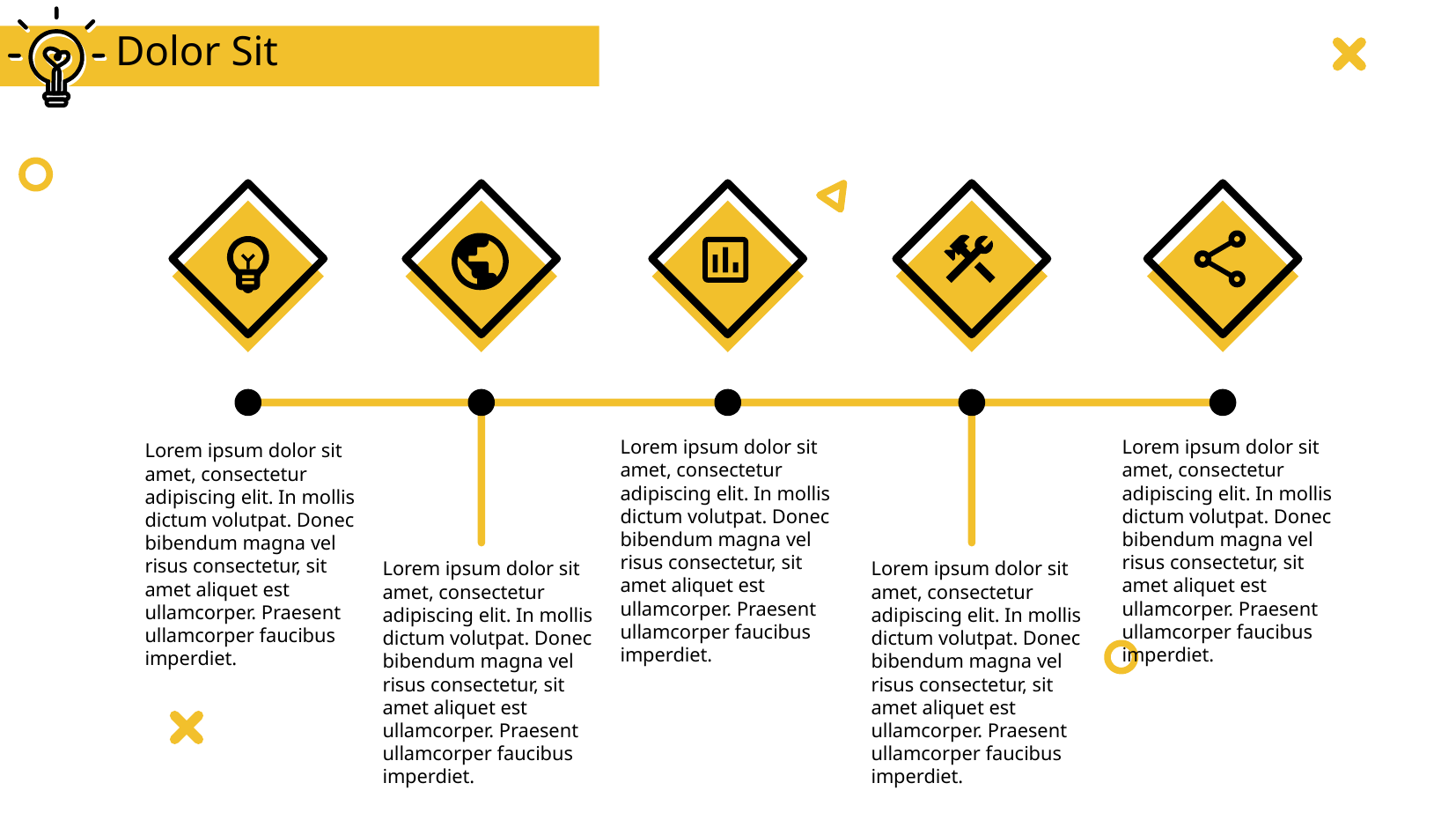

# Dolor Sit

Lorem ipsum dolor sit amet, consectetur adipiscing elit. In mollis dictum volutpat. Donec bibendum magna vel risus consectetur, sit amet aliquet est ullamcorper. Praesent ullamcorper faucibus imperdiet.
Lorem ipsum dolor sit amet, consectetur adipiscing elit. In mollis dictum volutpat. Donec bibendum magna vel risus consectetur, sit amet aliquet est ullamcorper. Praesent ullamcorper faucibus imperdiet.
Lorem ipsum dolor sit amet, consectetur adipiscing elit. In mollis dictum volutpat. Donec bibendum magna vel risus consectetur, sit amet aliquet est ullamcorper. Praesent ullamcorper faucibus imperdiet.
Lorem ipsum dolor sit amet, consectetur adipiscing elit. In mollis dictum volutpat. Donec bibendum magna vel risus consectetur, sit amet aliquet est ullamcorper. Praesent ullamcorper faucibus imperdiet.
Lorem ipsum dolor sit amet, consectetur adipiscing elit. In mollis dictum volutpat. Donec bibendum magna vel risus consectetur, sit amet aliquet est ullamcorper. Praesent ullamcorper faucibus imperdiet.